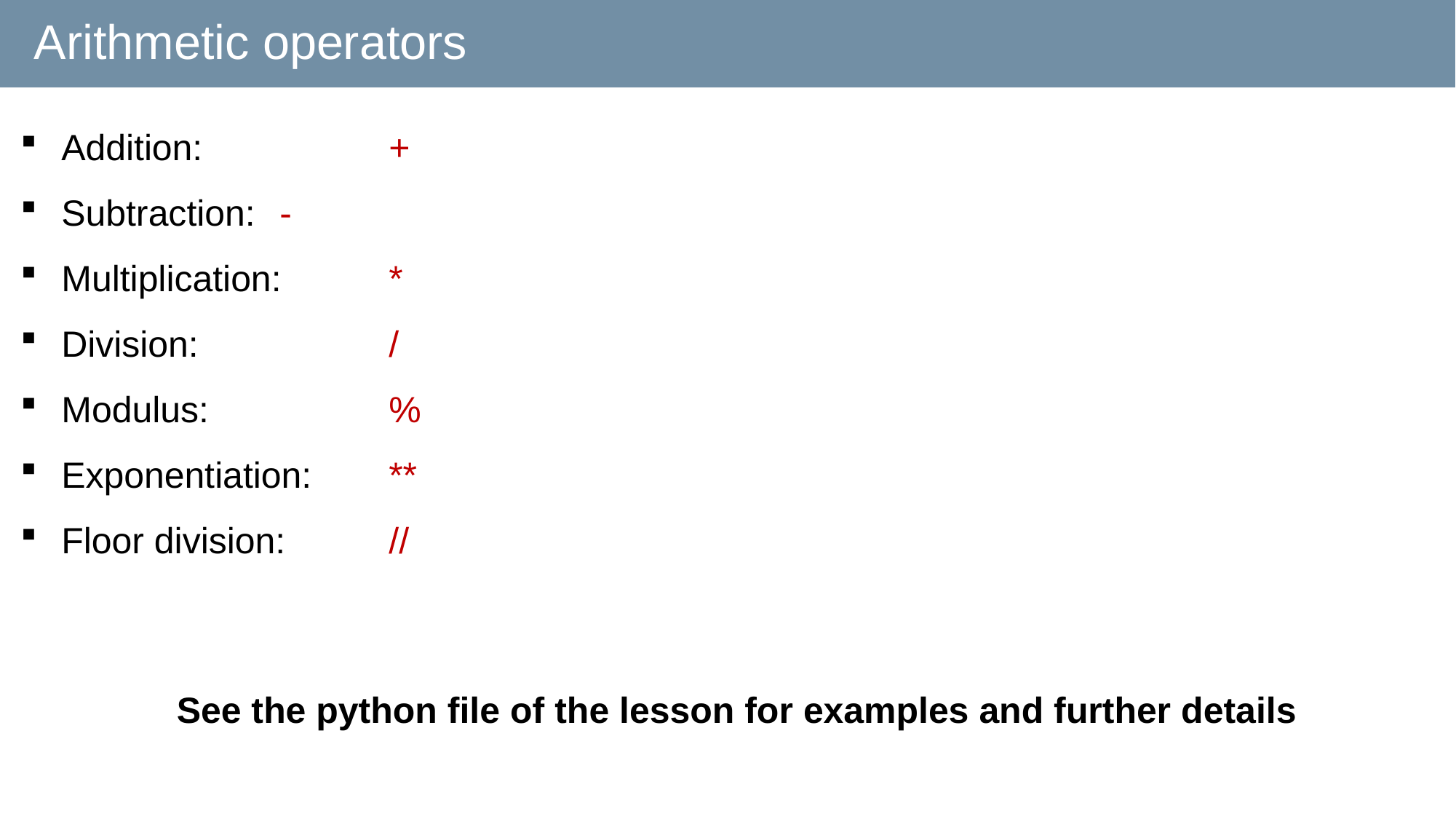

# Arithmetic operators
Addition:		+
Subtraction:	-
Multiplication:	*
Division:		/
Modulus:		%
Exponentiation:	**
Floor division:	//

See the python file of the lesson for examples and further details